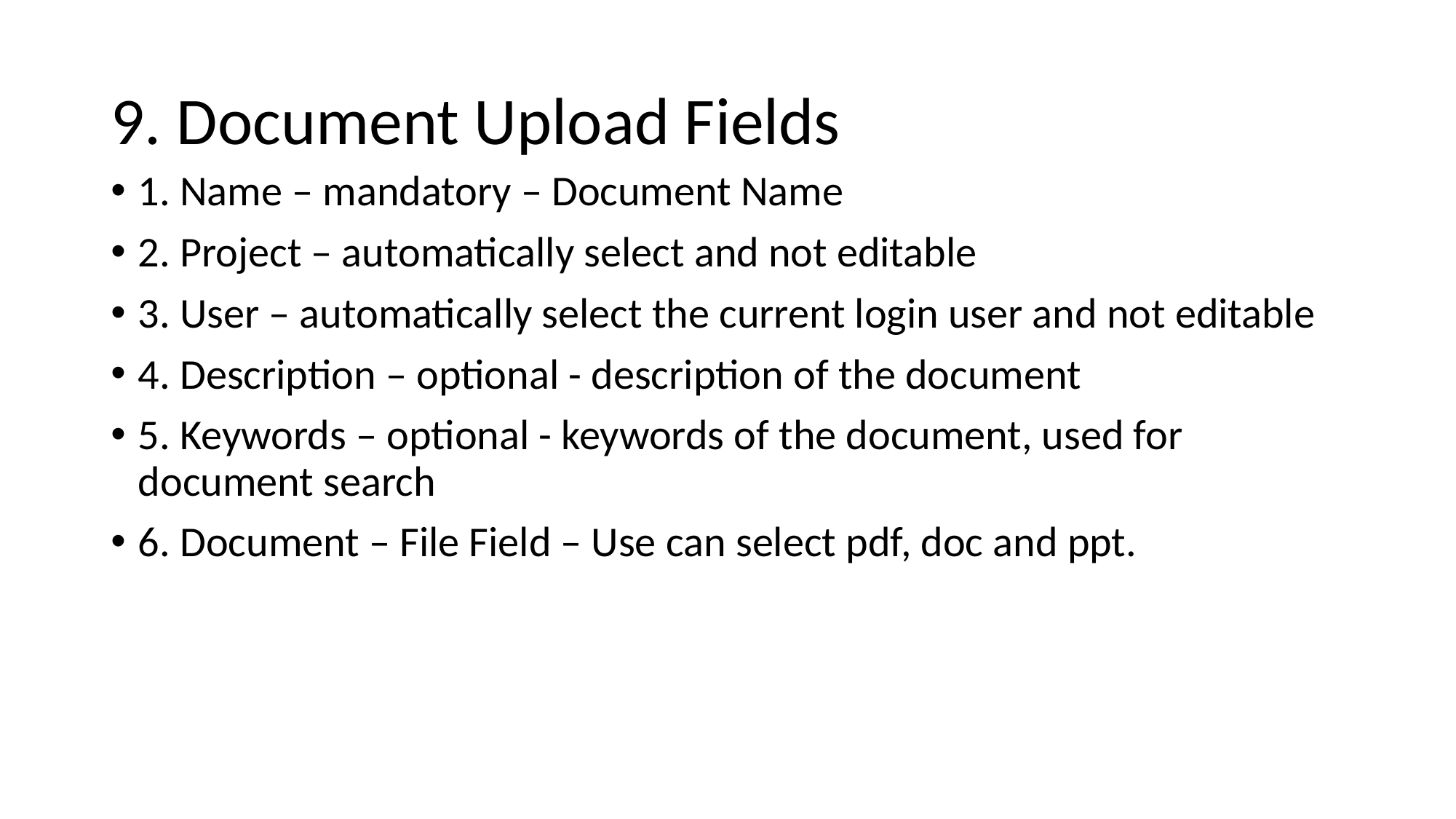

# 9. Document Upload Fields
1. Name – mandatory – Document Name
2. Project – automatically select and not editable
3. User – automatically select the current login user and not editable
4. Description – optional - description of the document
5. Keywords – optional - keywords of the document, used for document search
6. Document – File Field – Use can select pdf, doc and ppt.